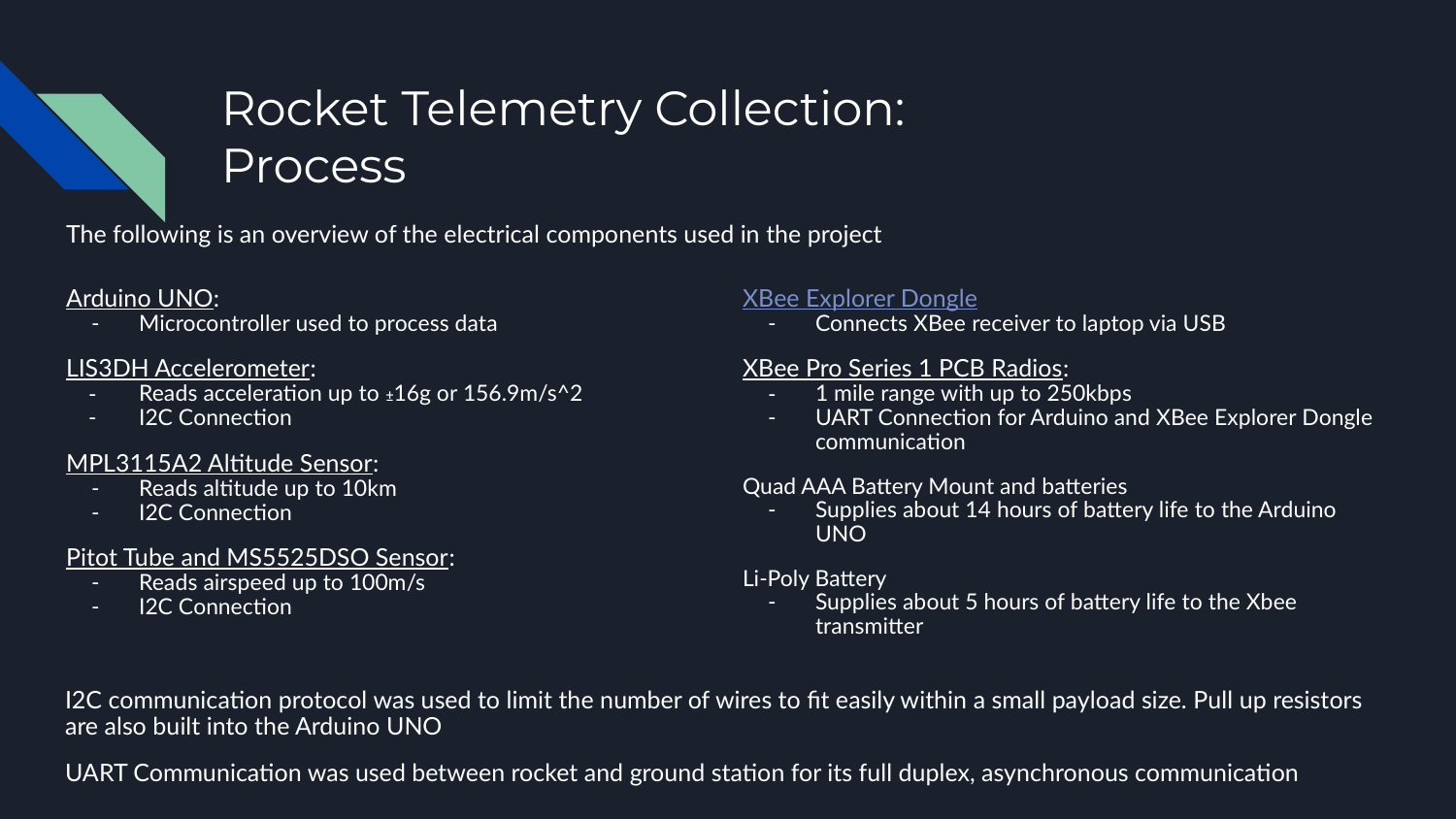

# Rocket Telemetry Collection:
Process
The following is an overview of the electrical components used in the project
Arduino UNO:
Microcontroller used to process data
LIS3DH Accelerometer:
Reads acceleration up to ±16g or 156.9m/s^2
I2C Connection
MPL3115A2 Altitude Sensor:
Reads altitude up to 10km
I2C Connection
Pitot Tube and MS5525DSO Sensor:
Reads airspeed up to 100m/s
I2C Connection
XBee Explorer Dongle
Connects XBee receiver to laptop via USB
XBee Pro Series 1 PCB Radios:
1 mile range with up to 250kbps
UART Connection for Arduino and XBee Explorer Dongle communication
Quad AAA Battery Mount and batteries
Supplies about 14 hours of battery life to the Arduino UNO
Li-Poly Battery
Supplies about 5 hours of battery life to the Xbee transmitter

I2C communication protocol was used to limit the number of wires to fit easily within a small payload size. Pull up resistors are also built into the Arduino UNO
UART Communication was used between rocket and ground station for its full duplex, asynchronous communication